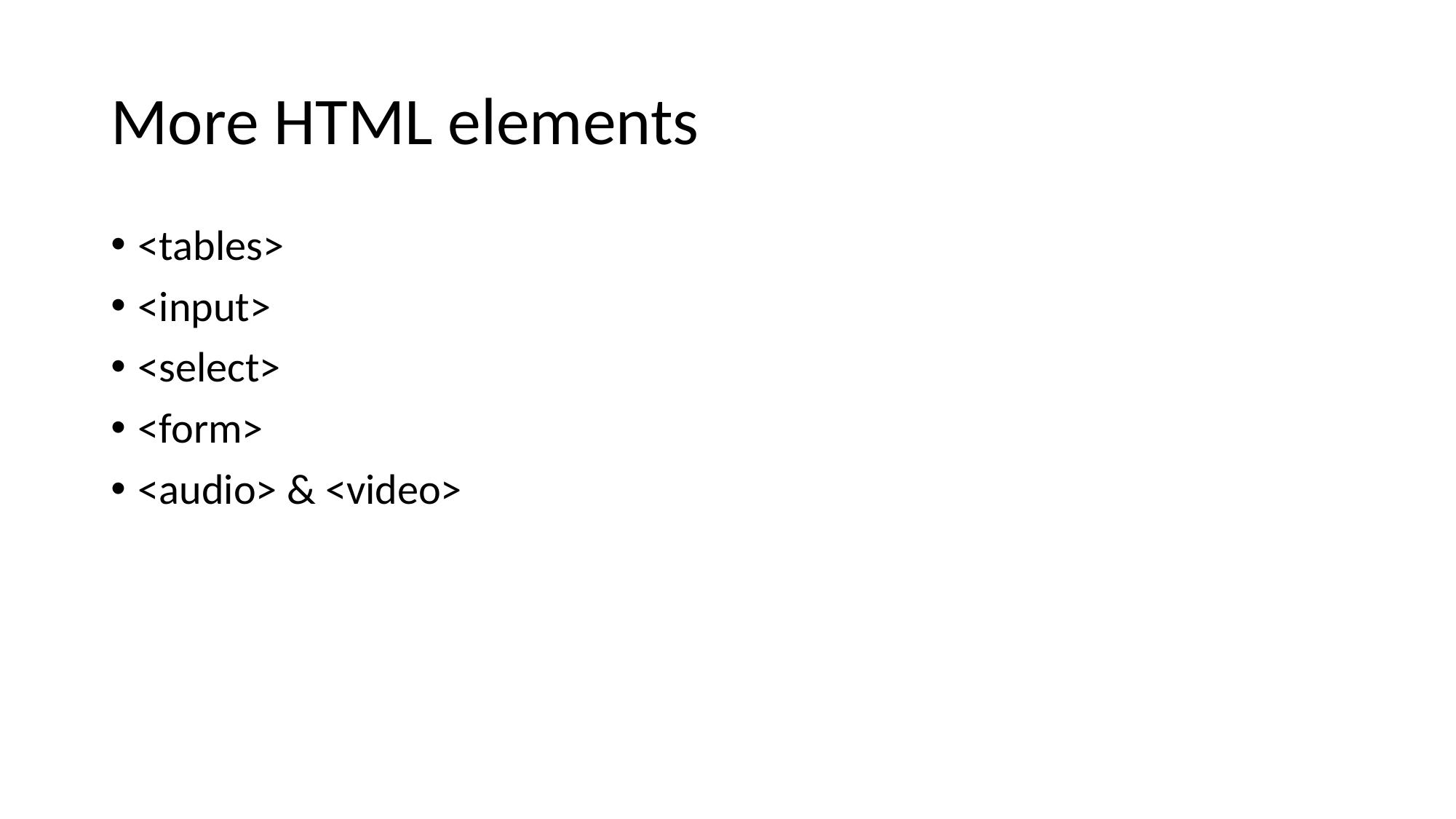

# More HTML elements
<tables>
<input>
<select>
<form>
<audio> & <video>